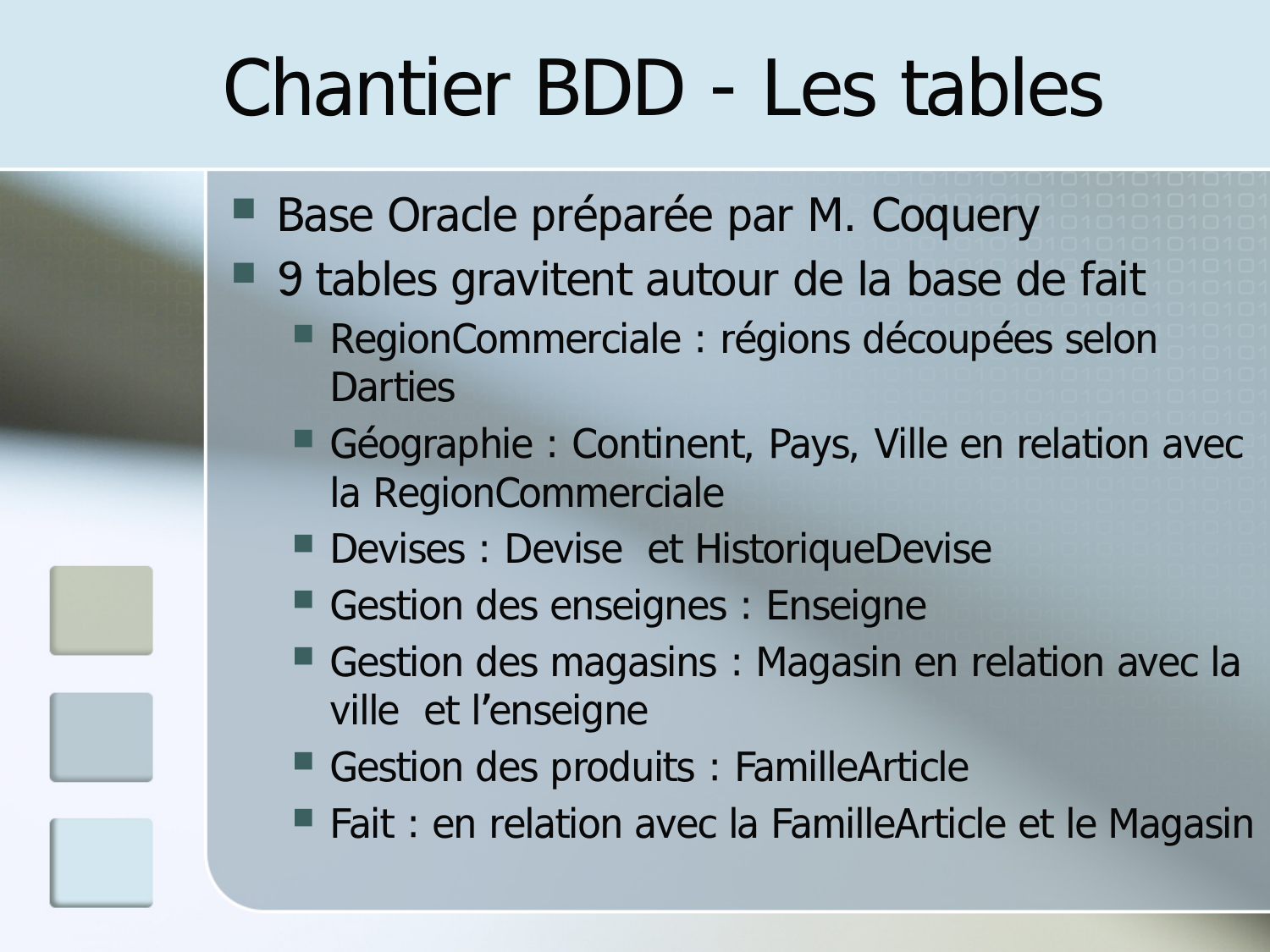

# Chantier BDD - Les tables
Base Oracle préparée par M. Coquery
9 tables gravitent autour de la base de fait
RegionCommerciale : régions découpées selon Darties
Géographie : Continent, Pays, Ville en relation avec la RegionCommerciale
Devises : Devise  et HistoriqueDevise
Gestion des enseignes : Enseigne
Gestion des magasins : Magasin en relation avec la ville  et l’enseigne
Gestion des produits : FamilleArticle
Fait : en relation avec la FamilleArticle et le Magasin